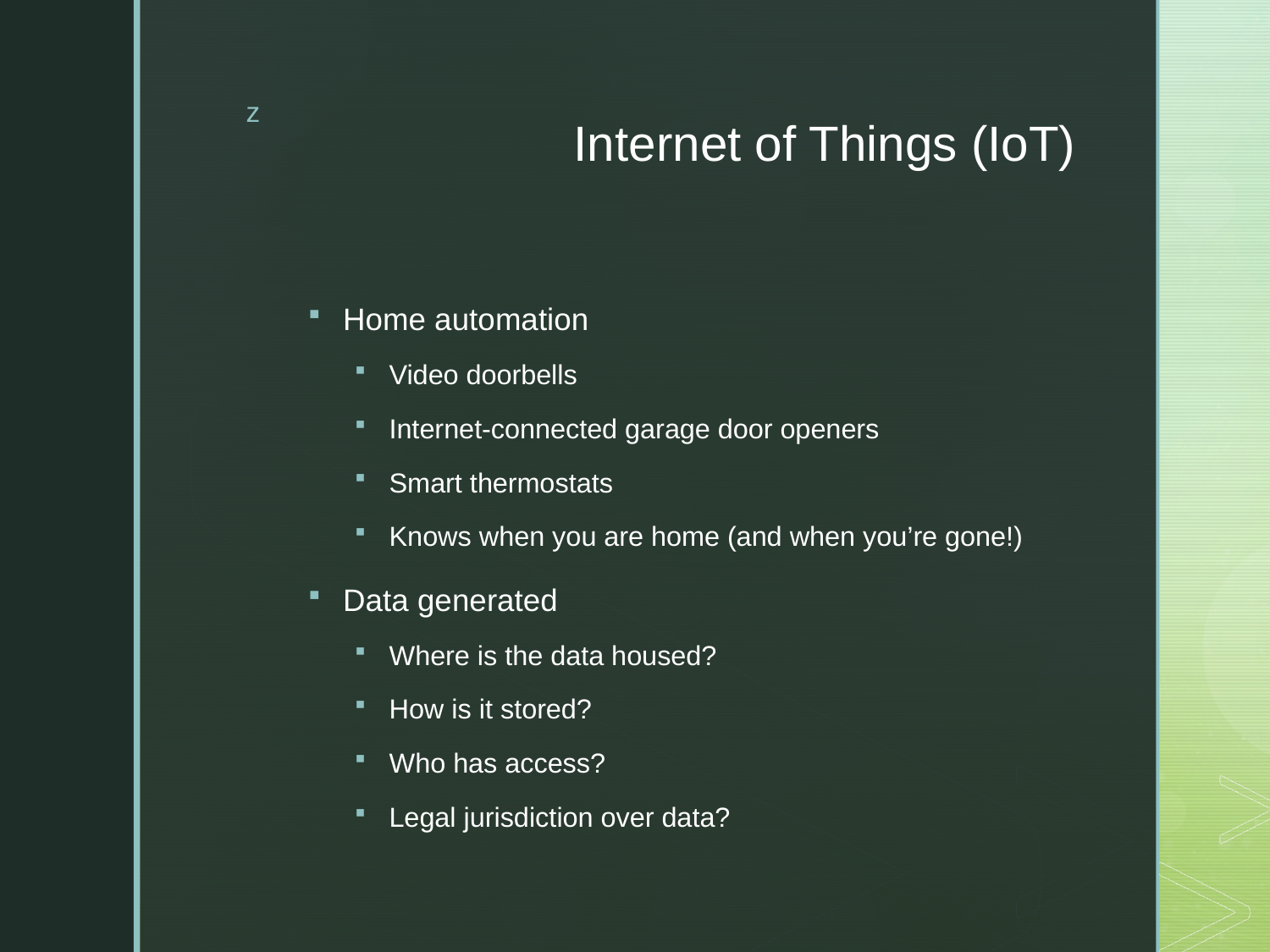

# Internet of Things (IoT)
Home automation
Video doorbells
Internet-connected garage door openers
Smart thermostats
Knows when you are home (and when you’re gone!)
Data generated
Where is the data housed?
How is it stored?
Who has access?
Legal jurisdiction over data?